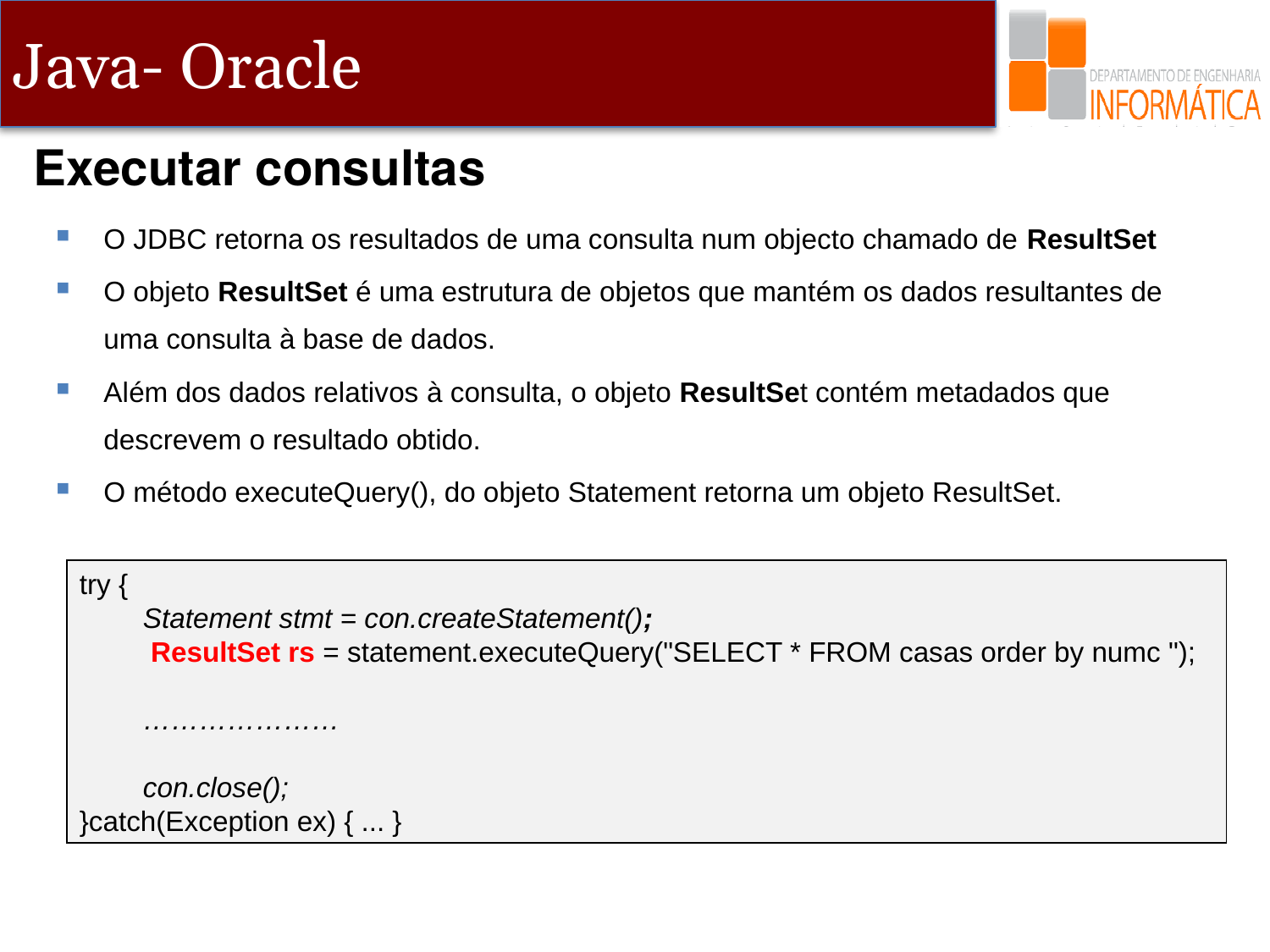

Executar consultas
O JDBC retorna os resultados de uma consulta num objecto chamado de ResultSet
O objeto ResultSet é uma estrutura de objetos que mantém os dados resultantes de uma consulta à base de dados.
Além dos dados relativos à consulta, o objeto ResultSet contém metadados que descrevem o resultado obtido.
O método executeQuery(), do objeto Statement retorna um objeto ResultSet.

try {
Statement stmt = con.createStatement();
 ResultSet rs = statement.executeQuery("SELECT * FROM casas order by numc ");

…………………

con.close();
}catch(Exception ex) { ... }